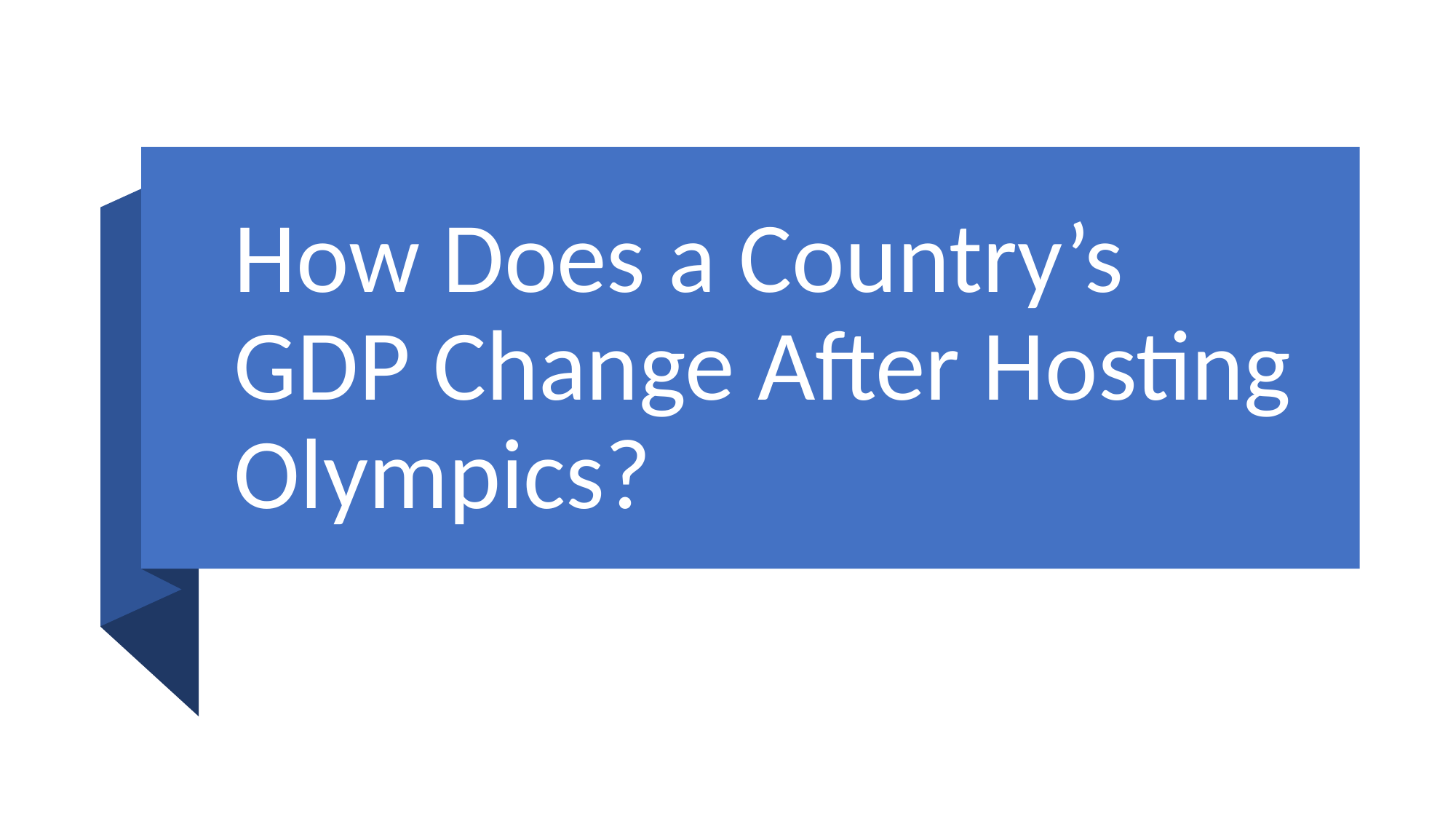

# How Does a Country’s GDP Change After Hosting Olympics?